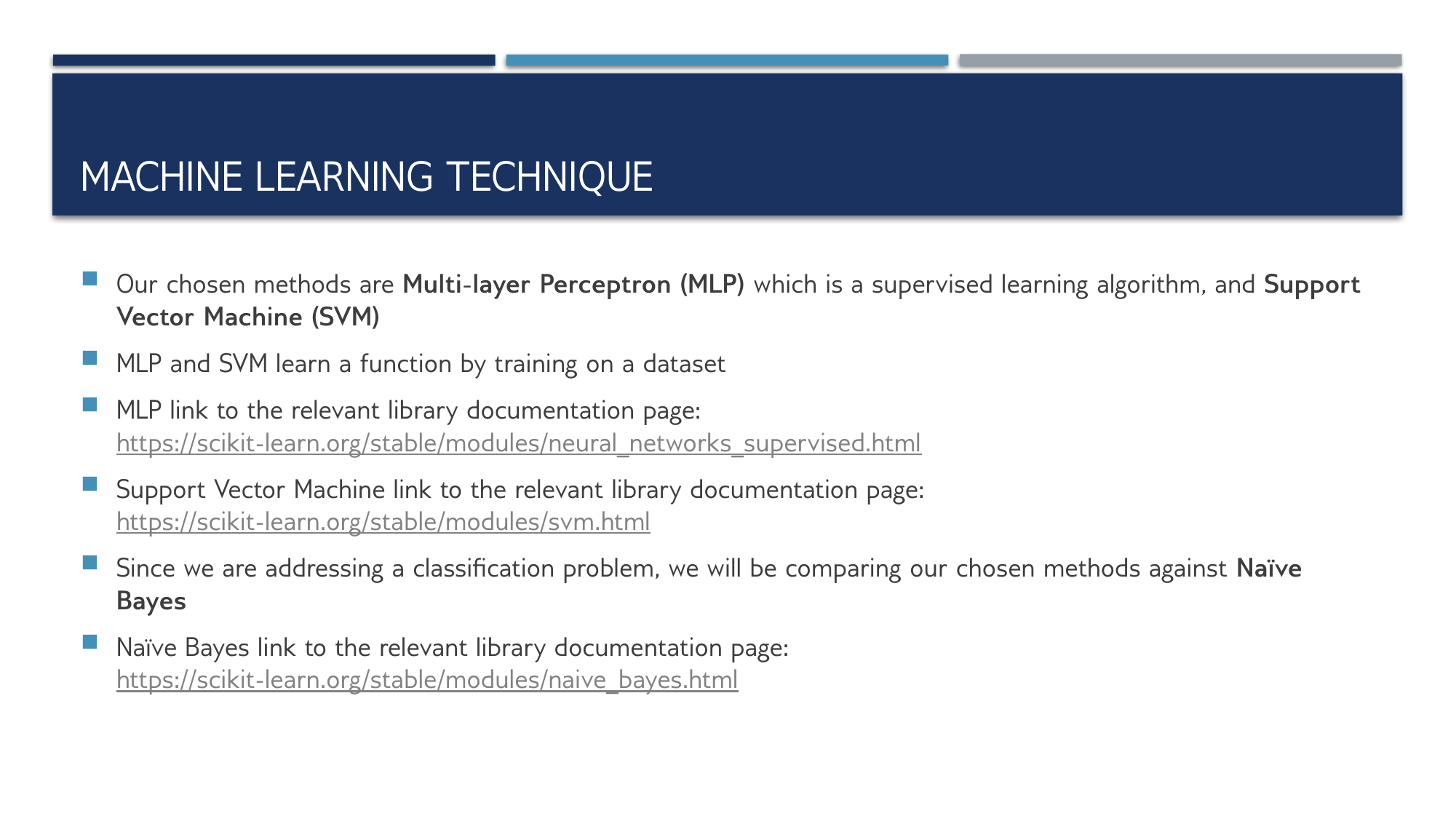

# Machine Learning Technique
Our chosen methods are Multi-layer Perceptron (MLP) which is a supervised learning algorithm, and Support Vector Machine (SVM)
MLP and SVM learn a function by training on a dataset
MLP link to the relevant library documentation page: https://scikit-learn.org/stable/modules/neural_networks_supervised.html
Support Vector Machine link to the relevant library documentation page: https://scikit-learn.org/stable/modules/svm.html
Since we are addressing a classification problem, we will be comparing our chosen methods against Naïve Bayes
Naïve Bayes link to the relevant library documentation page: https://scikit-learn.org/stable/modules/naive_bayes.html